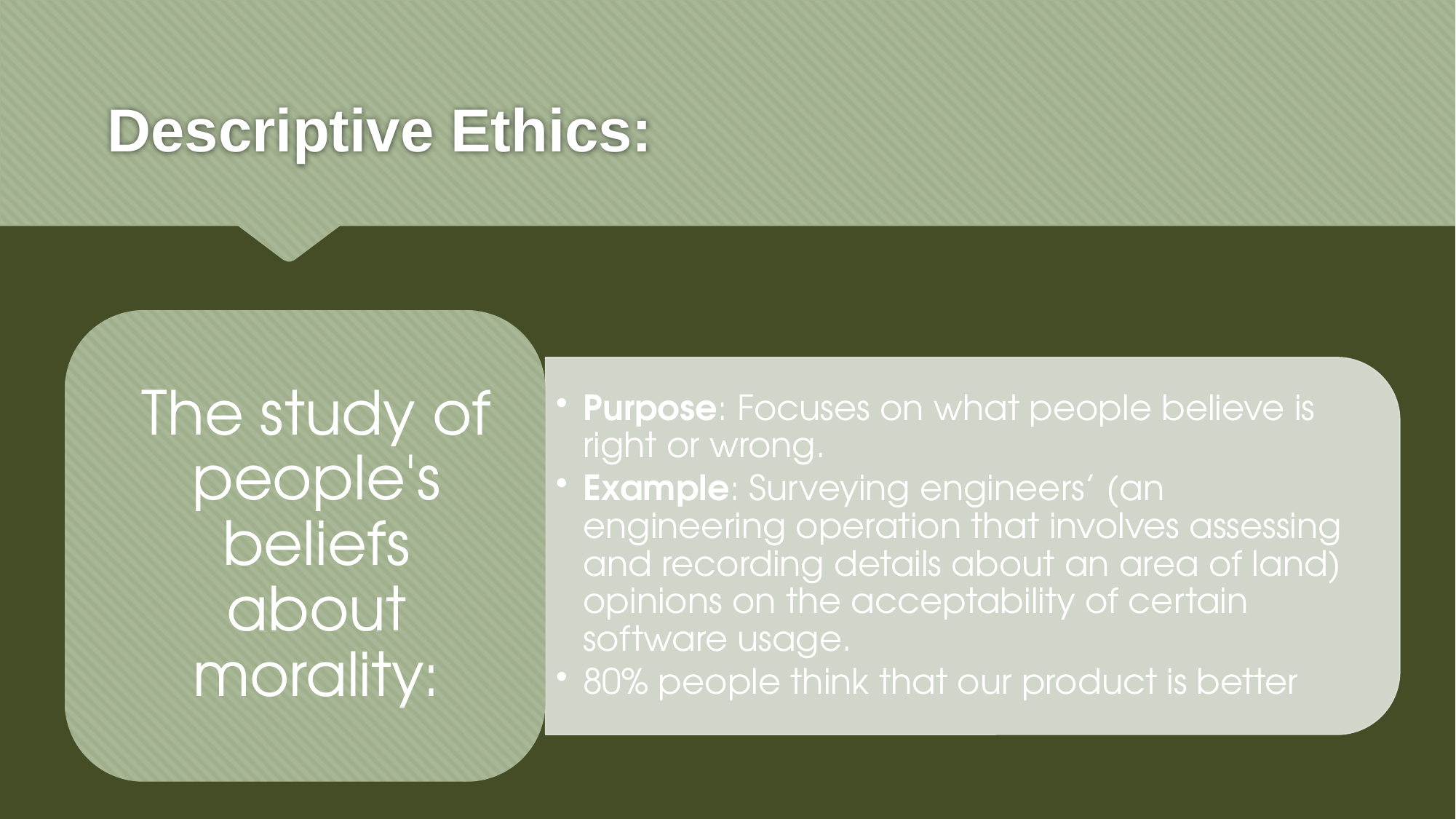

# Descriptive Ethics:
Purpose: Focuses on what people believe is right or wrong.
Example: Surveying engineers’ (an engineering operation that involves assessing and recording details about an area of land) opinions on the acceptability of certain software usage.
80% people think that our product is better
The study of people's beliefs about morality: